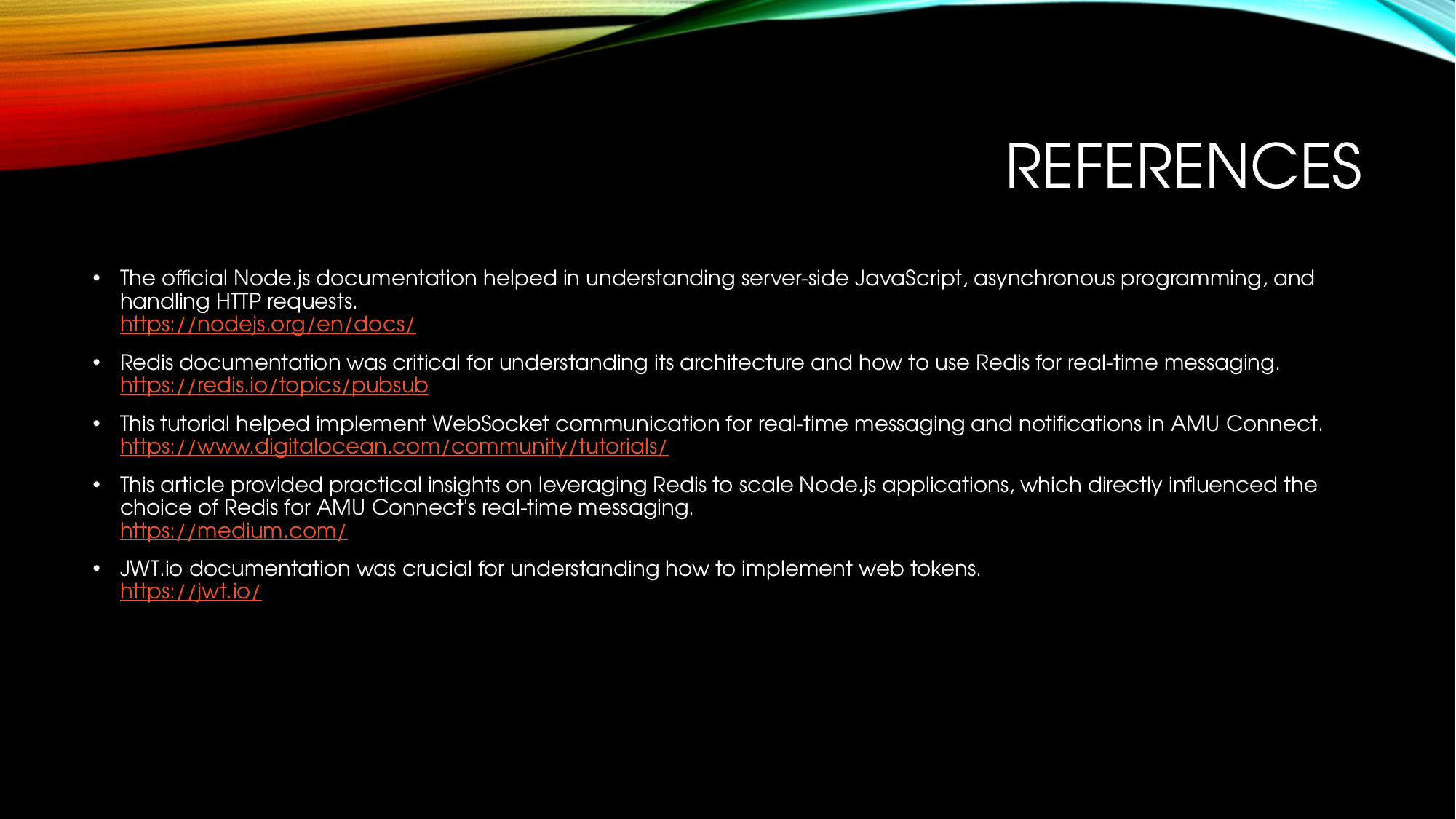

# References
The official Node.js documentation helped in understanding server-side JavaScript, asynchronous programming, and handling HTTP requests.                                                                                                                           https://nodejs.org/en/docs/
Redis documentation was critical for understanding its architecture and how to use Redis for real-time messaging. https://redis.io/topics/pubsub
This tutorial helped implement WebSocket communication for real-time messaging and notifications in AMU Connect. https://www.digitalocean.com/community/tutorials/
This article provided practical insights on leveraging Redis to scale Node.js applications, which directly influenced the choice of Redis for AMU Connect's real-time messaging.                                                                            https://medium.com/
JWT.io documentation was crucial for understanding how to implement web tokens.                                           https://jwt.io/